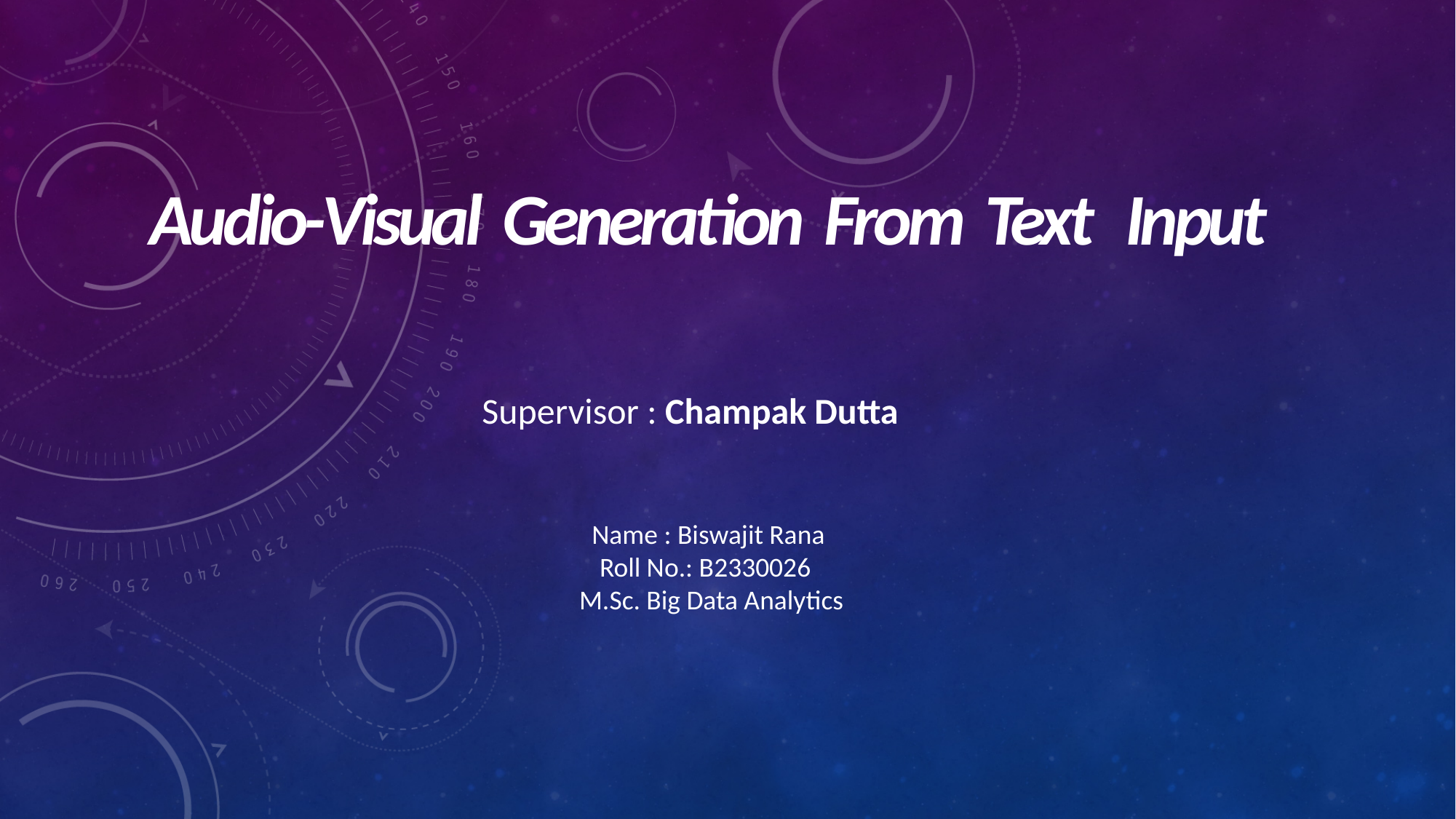

Audio-Visual  Generation  From  Text   Input
Supervisor : Champak Dutta
Name : Biswajit Rana
Roll No.: B2330026
 M.Sc. Big Data Analytics